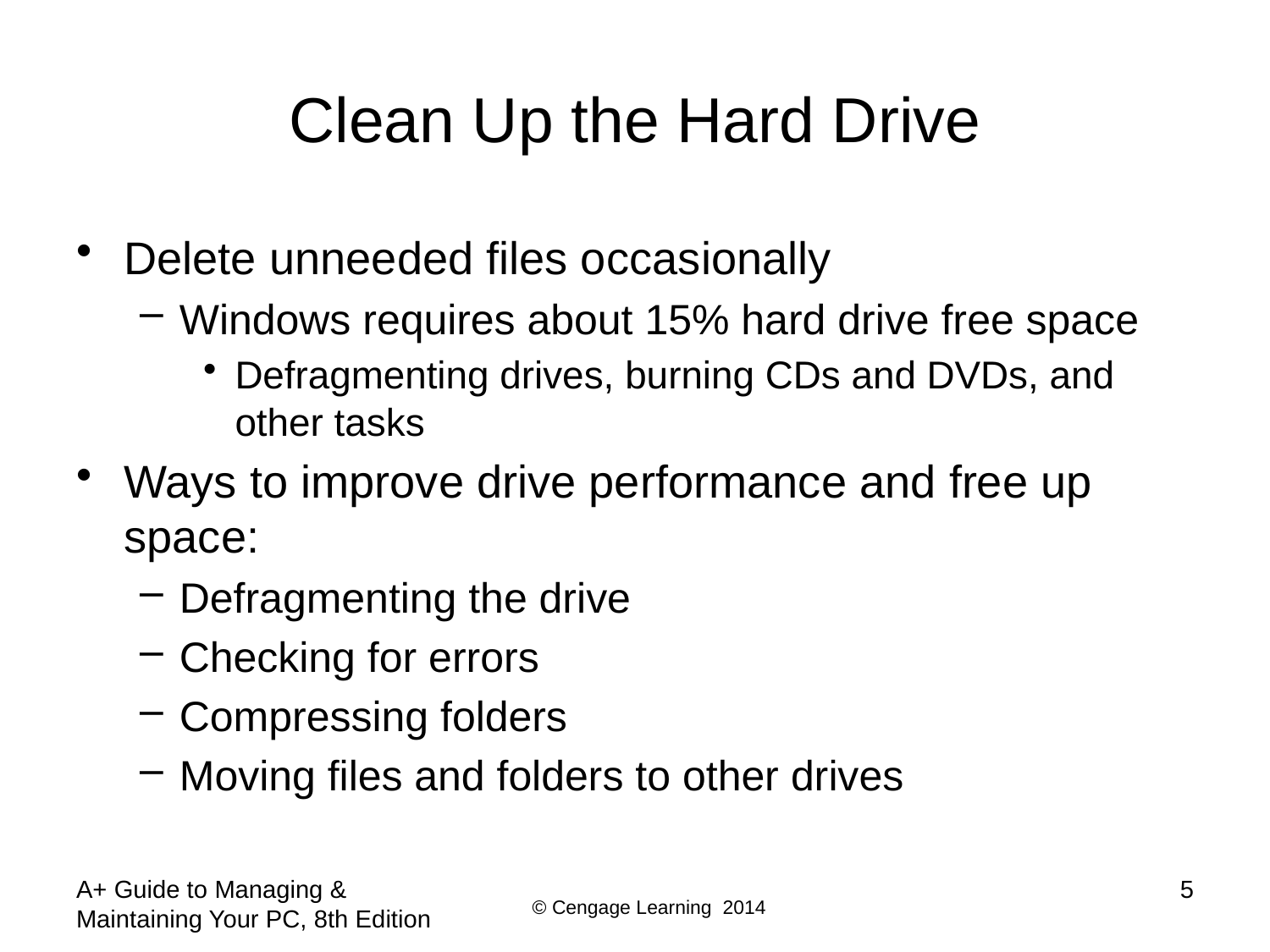

# Clean Up the Hard Drive
Delete unneeded files occasionally
Windows requires about 15% hard drive free space
Defragmenting drives, burning CDs and DVDs, and other tasks
Ways to improve drive performance and free up space:
Defragmenting the drive
Checking for errors
Compressing folders
Moving files and folders to other drives
A+ Guide to Managing & Maintaining Your PC, 8th Edition
5